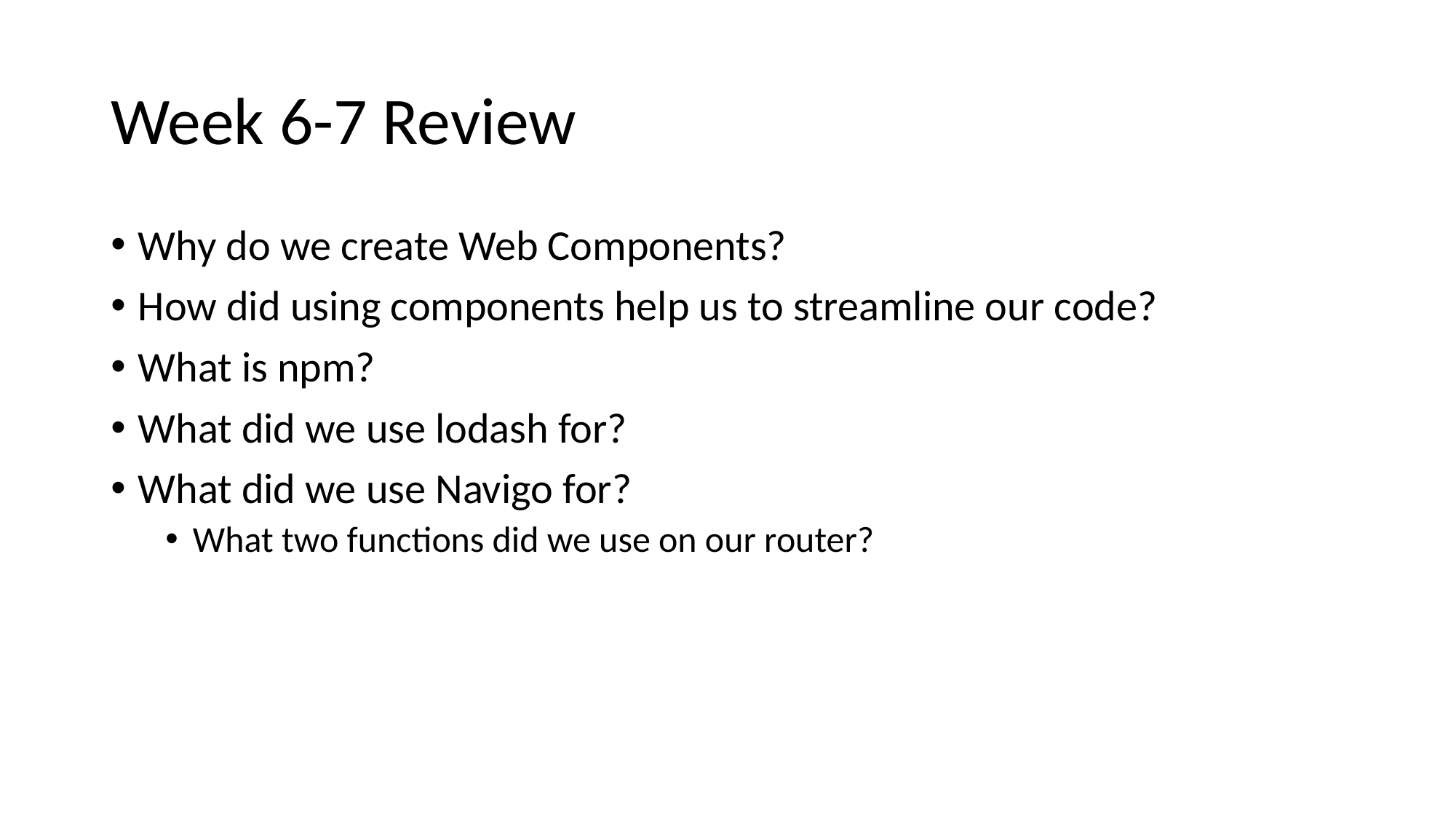

# Week 6-7 Review
Why do we create Web Components?
How did using components help us to streamline our code?
What is npm?
What did we use lodash for?
What did we use Navigo for?
What two functions did we use on our router?